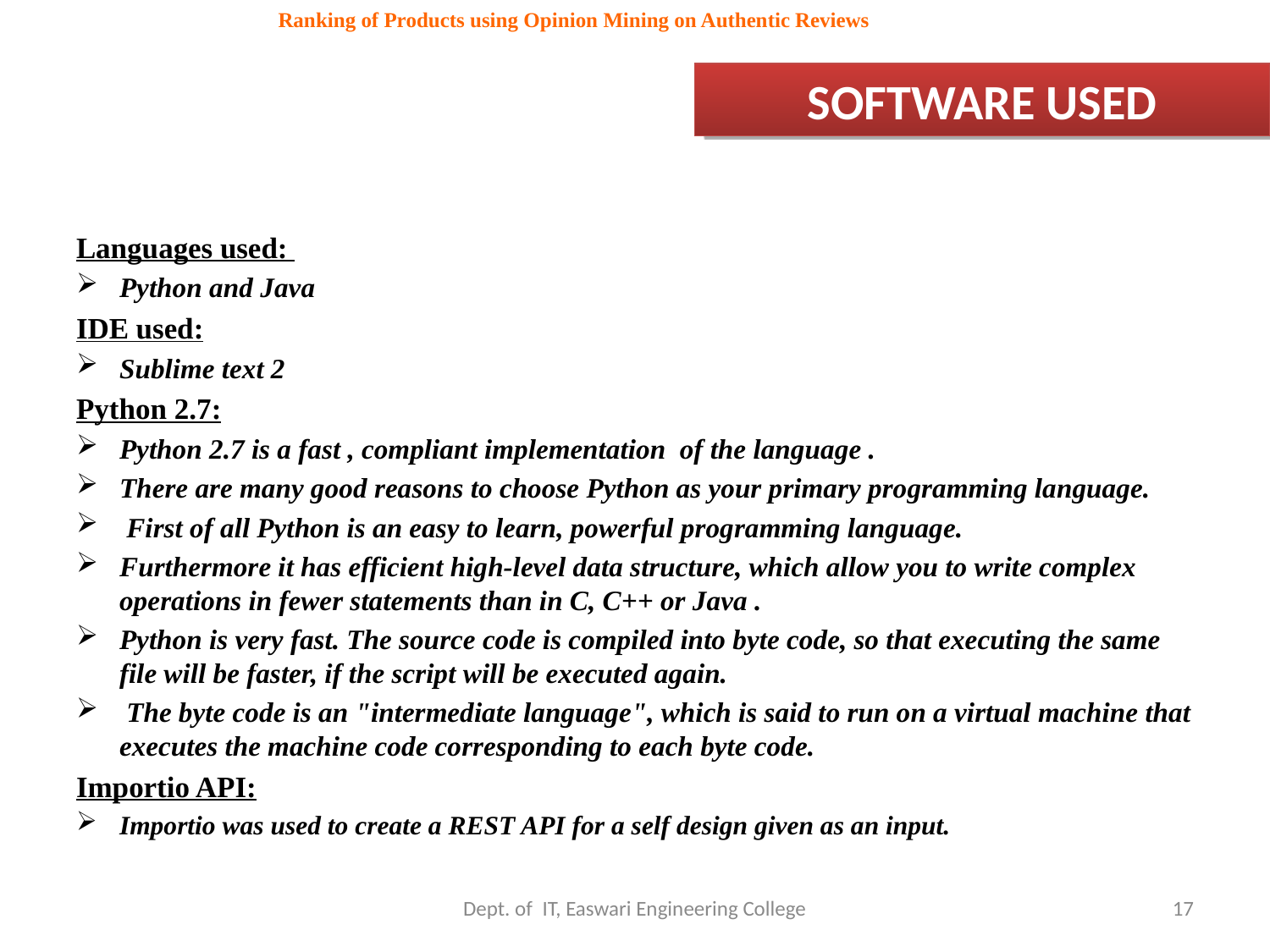

Ranking of Products using Opinion Mining on Authentic Reviews
SOFTWARE USED
Languages used:
Python and Java
IDE used:
Sublime text 2
Python 2.7:
Python 2.7 is a fast , compliant implementation  of the language .
There are many good reasons to choose Python as your primary programming language.
 First of all Python is an easy to learn, powerful programming language.
Furthermore it has efficient high-level data structure, which allow you to write complex operations in fewer statements than in C, C++ or Java .
Python is very fast. The source code is compiled into byte code, so that executing the same file will be faster, if the script will be executed again.
 The byte code is an "intermediate language", which is said to run on a virtual machine that executes the machine code corresponding to each byte code.
Importio API:
Importio was used to create a REST API for a self design given as an input.

Dept. of  IT, Easwari Engineering College
17